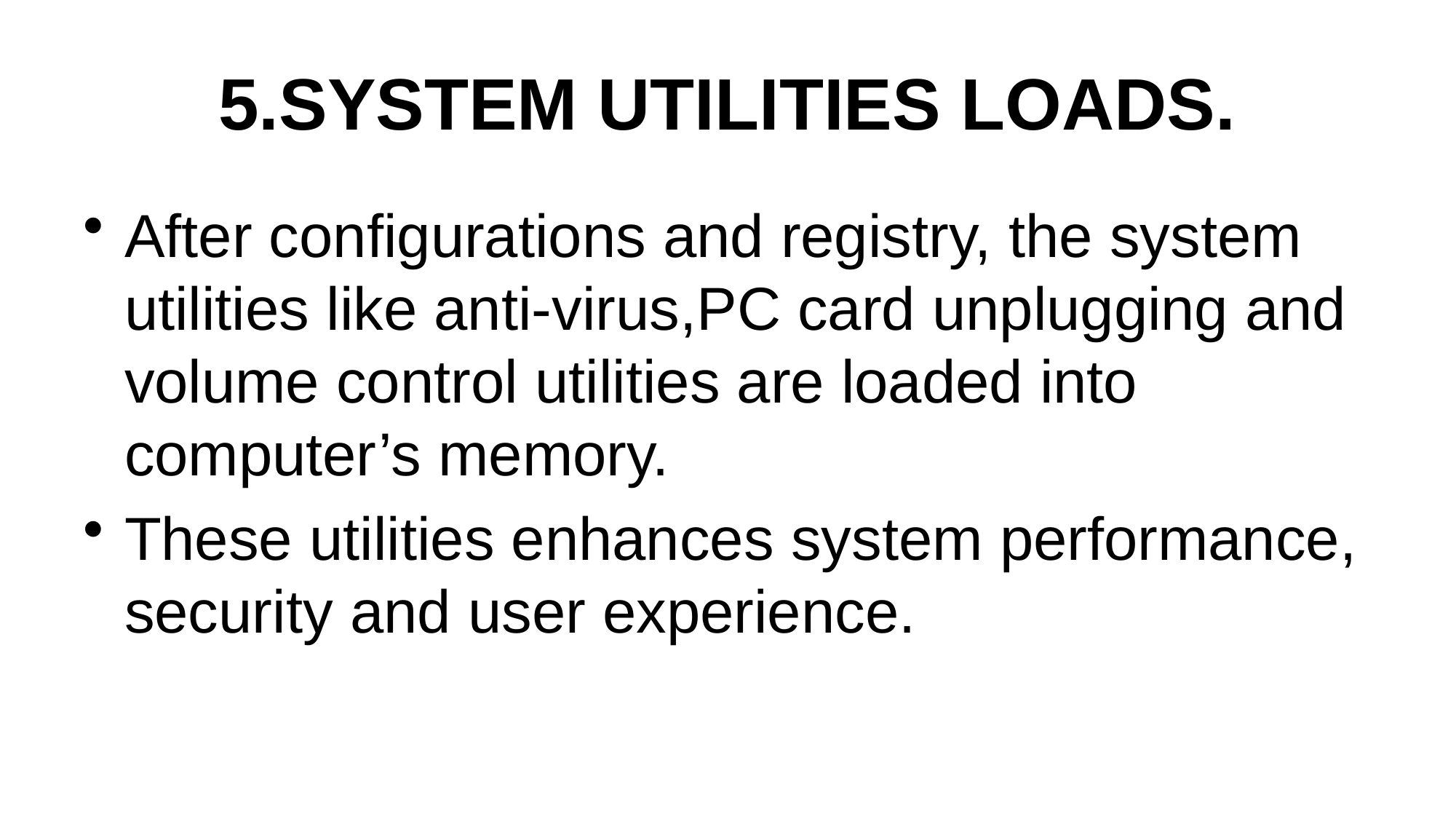

# 5.SYSTEM UTILITIES LOADS.
After configurations and registry, the system utilities like anti-virus,PC card unplugging and volume control utilities are loaded into computer’s memory.
These utilities enhances system performance, security and user experience.